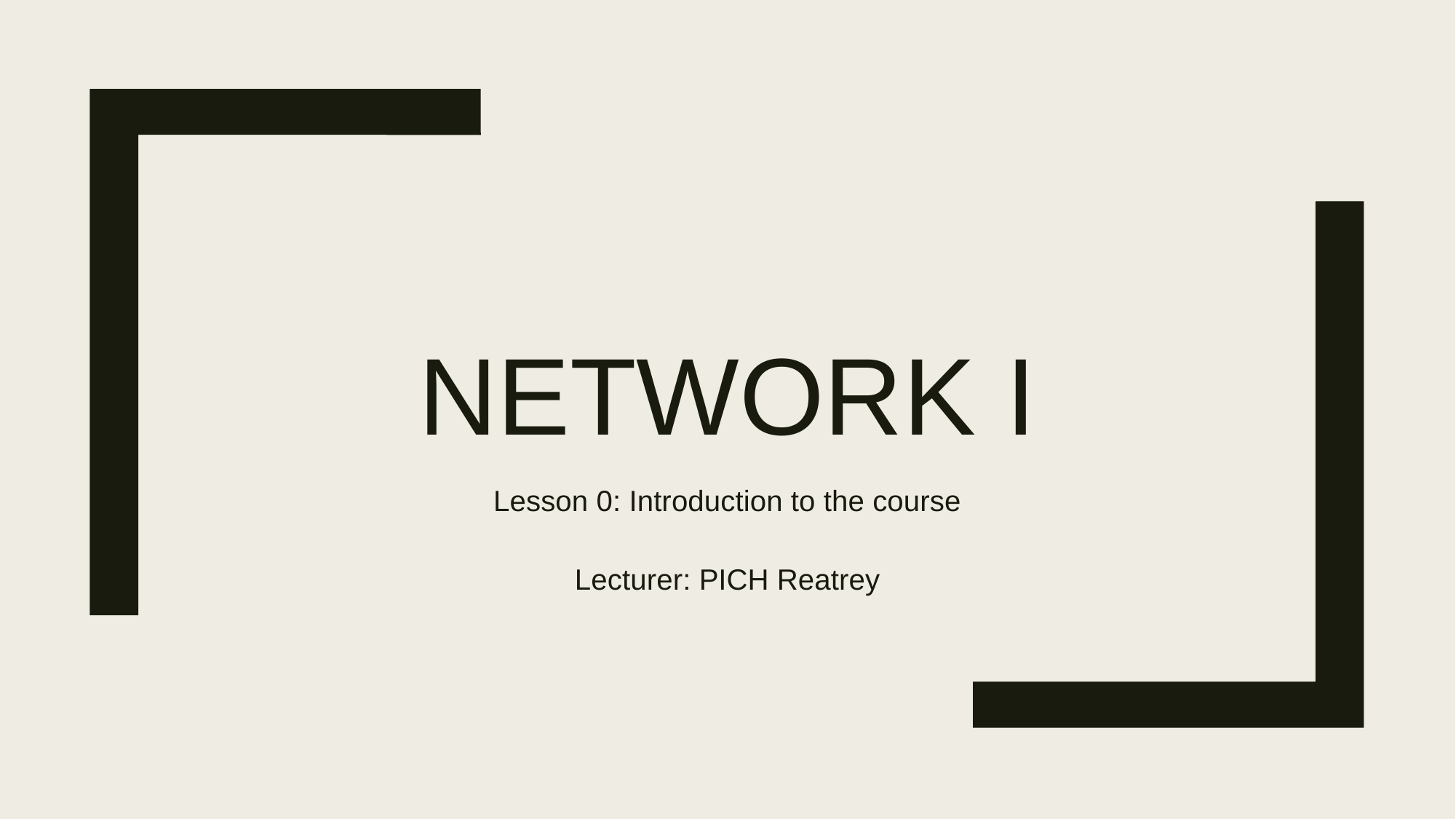

# Network i
Lesson 0: Introduction to the course

Lecturer: PICH Reatrey